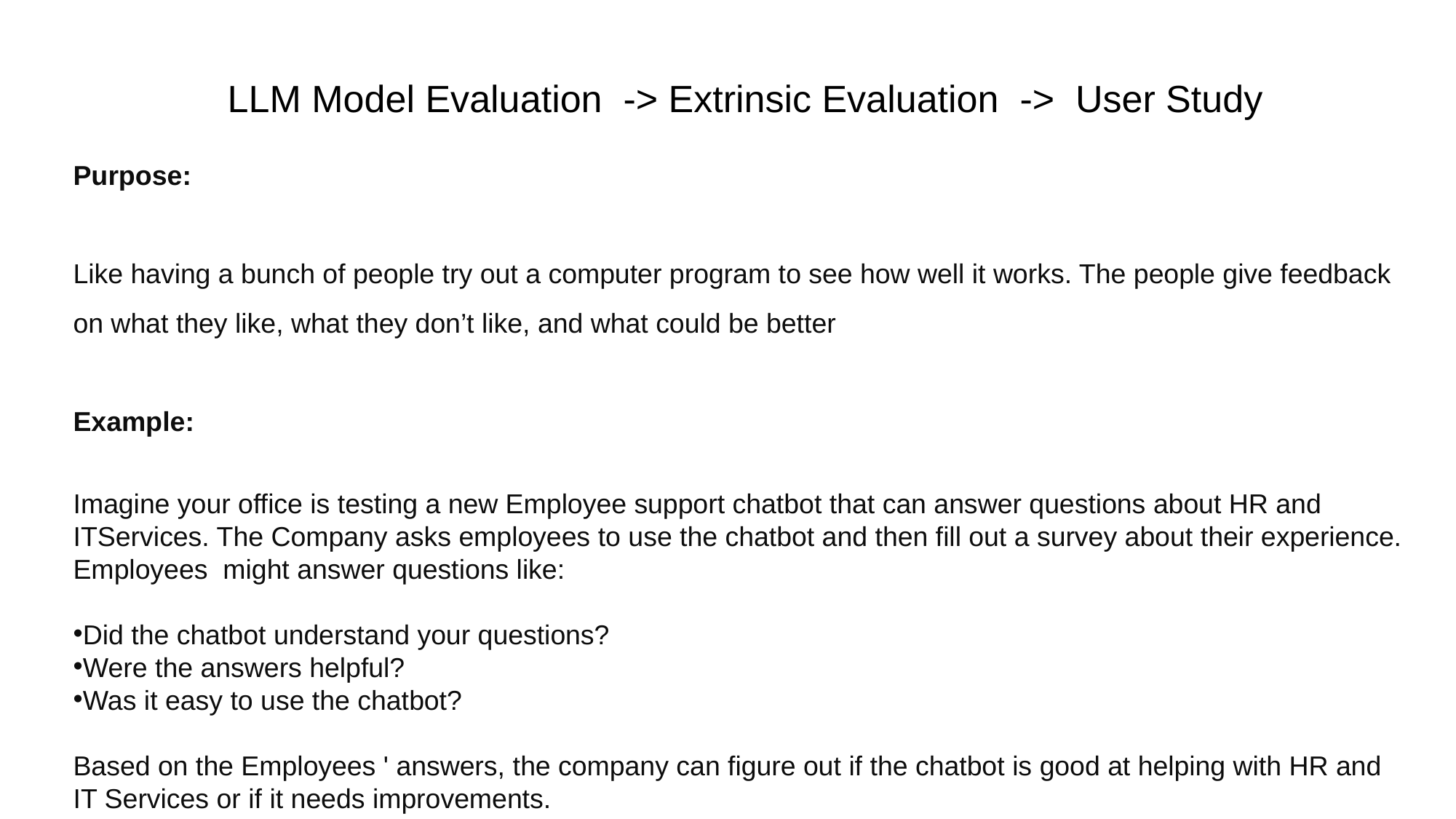

# LLM Model Evaluation  -> Extrinsic Evaluation  ->  User Study
Purpose:

Like having a bunch of people try out a computer program to see how well it works. The people give feedback on what they like, what they don’t like, and what could be better

Example:

Imagine your office is testing a new Employee support chatbot that can answer questions about HR and ITServices. The Company asks employees to use the chatbot and then fill out a survey about their experience. Employees  might answer questions like:

Did the chatbot understand your questions?
Were the answers helpful?
Was it easy to use the chatbot?

Based on the Employees ' answers, the company can figure out if the chatbot is good at helping with HR and IT Services or if it needs improvements.